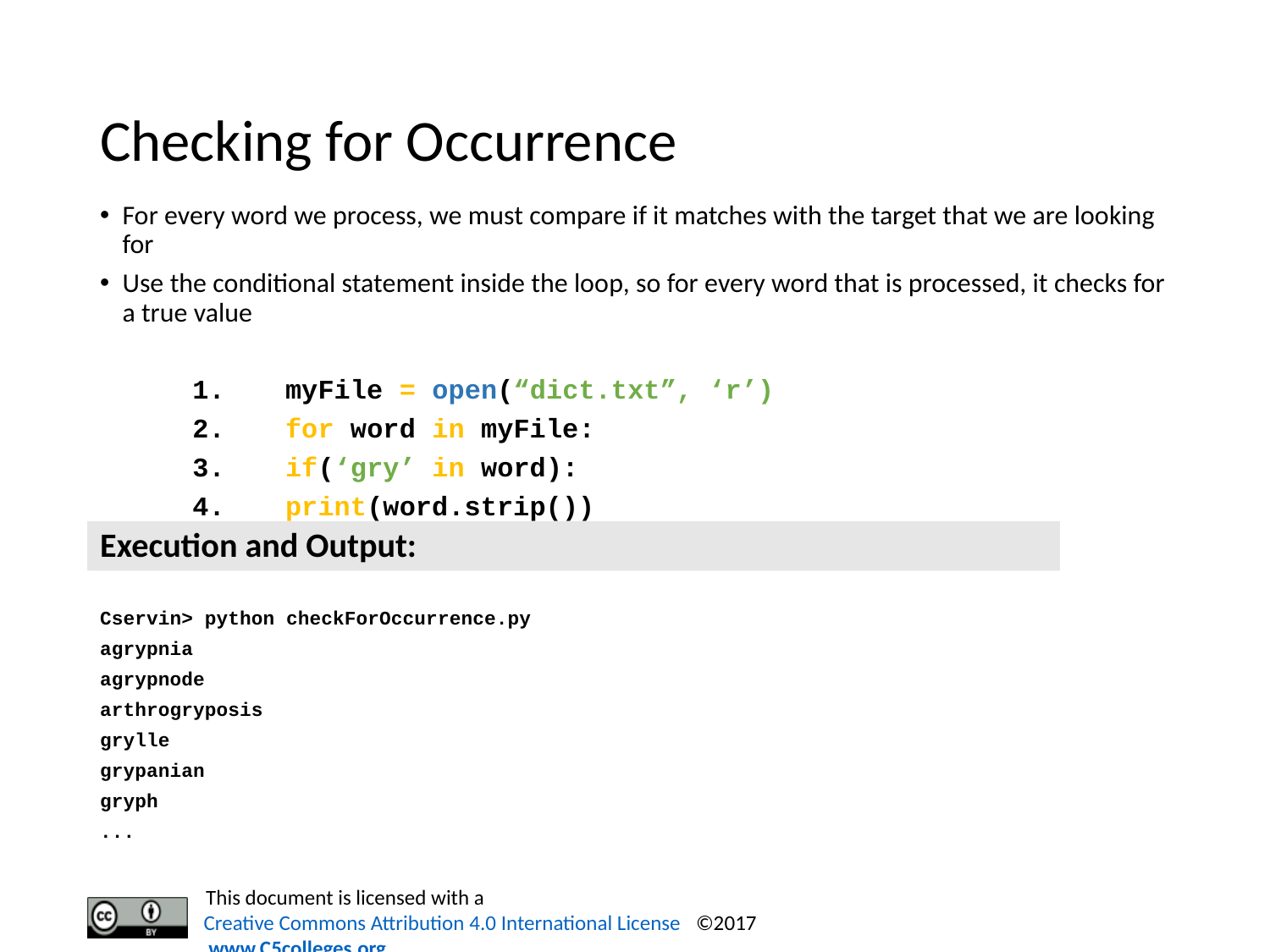

# Checking for Occurrence
For every word we process, we must compare if it matches with the target that we are looking for
Use the conditional statement inside the loop, so for every word that is processed, it checks for a true value

	1.	myFile = open(“dict.txt”, ‘r’)
	2.	for word in myFile:
	3.		if(‘gry’ in word):
	4.			print(word.strip())

Cservin> python checkForOccurrence.py
agrypnia
agrypnode
arthrogryposis
grylle
grypanian
gryph
...
Execution and Output: